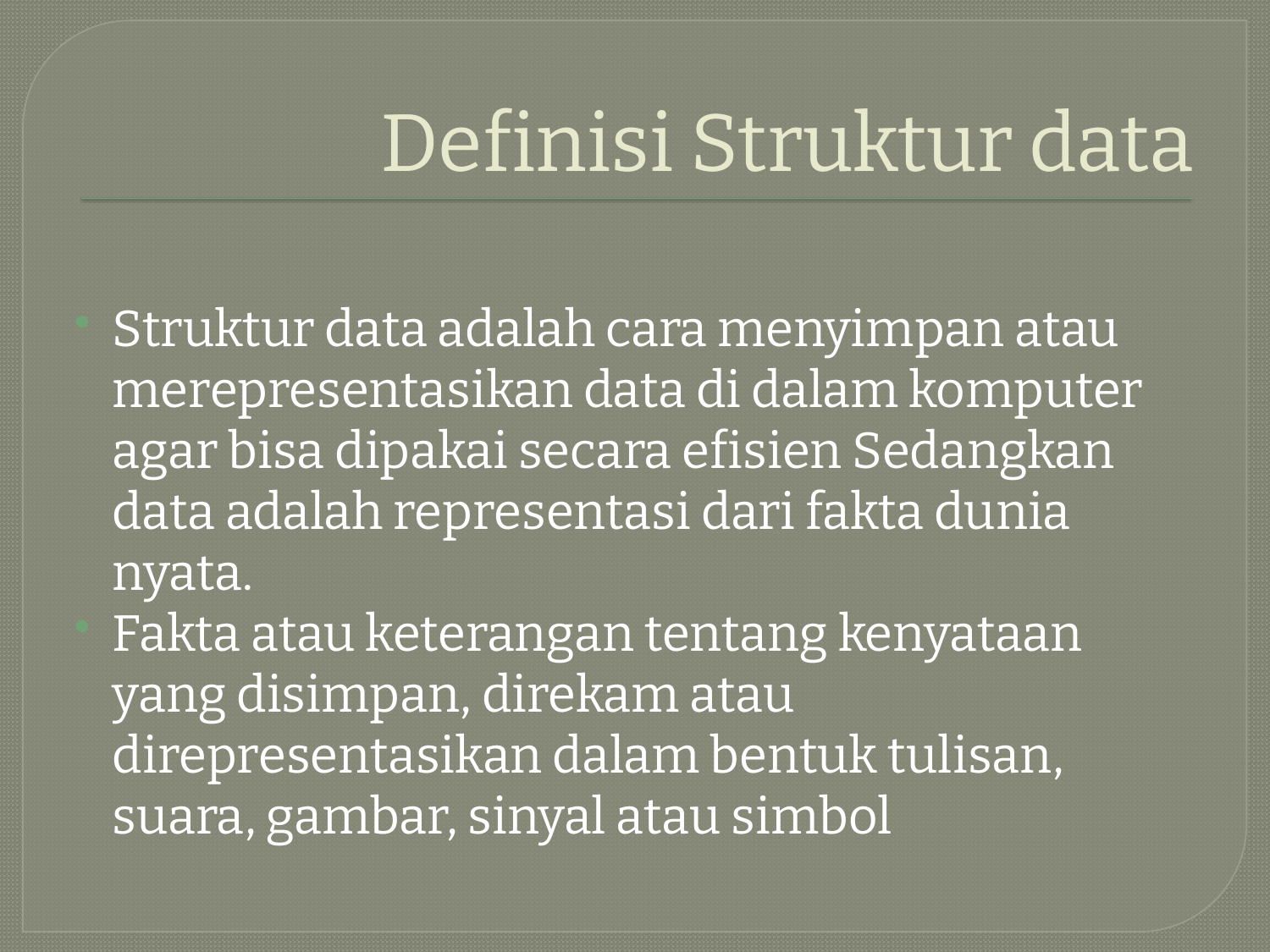

# Definisi Struktur data

Struktur data adalah cara menyimpan atau merepresentasikan data di dalam komputer agar bisa dipakai secara efisien Sedangkan data adalah representasi dari fakta dunia nyata.
Fakta atau keterangan tentang kenyataan yang disimpan, direkam atau direpresentasikan dalam bentuk tulisan, suara, gambar, sinyal atau simbol